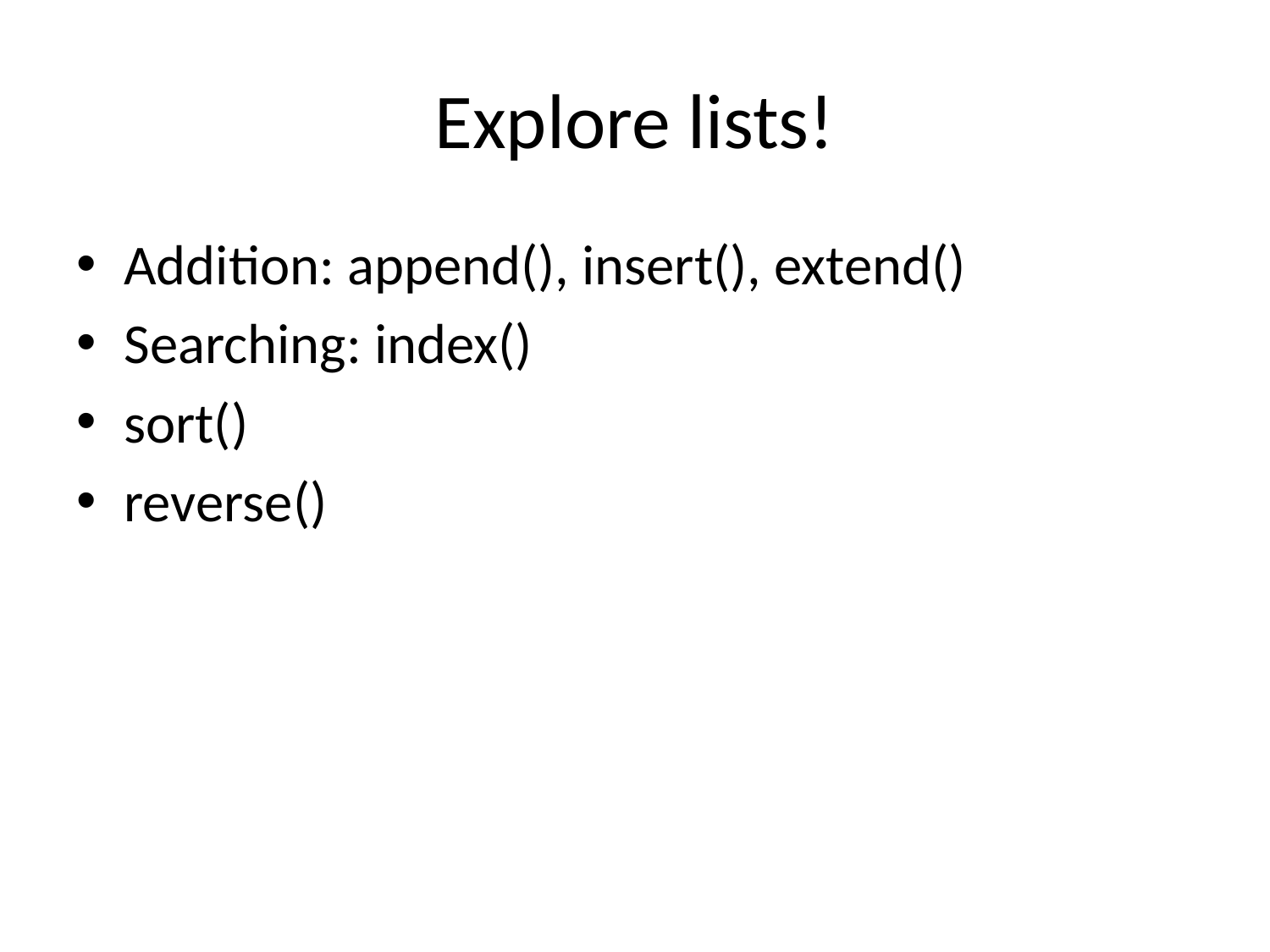

# Explore lists!
Addition: append(), insert(), extend()
Searching: index()
sort()
reverse()